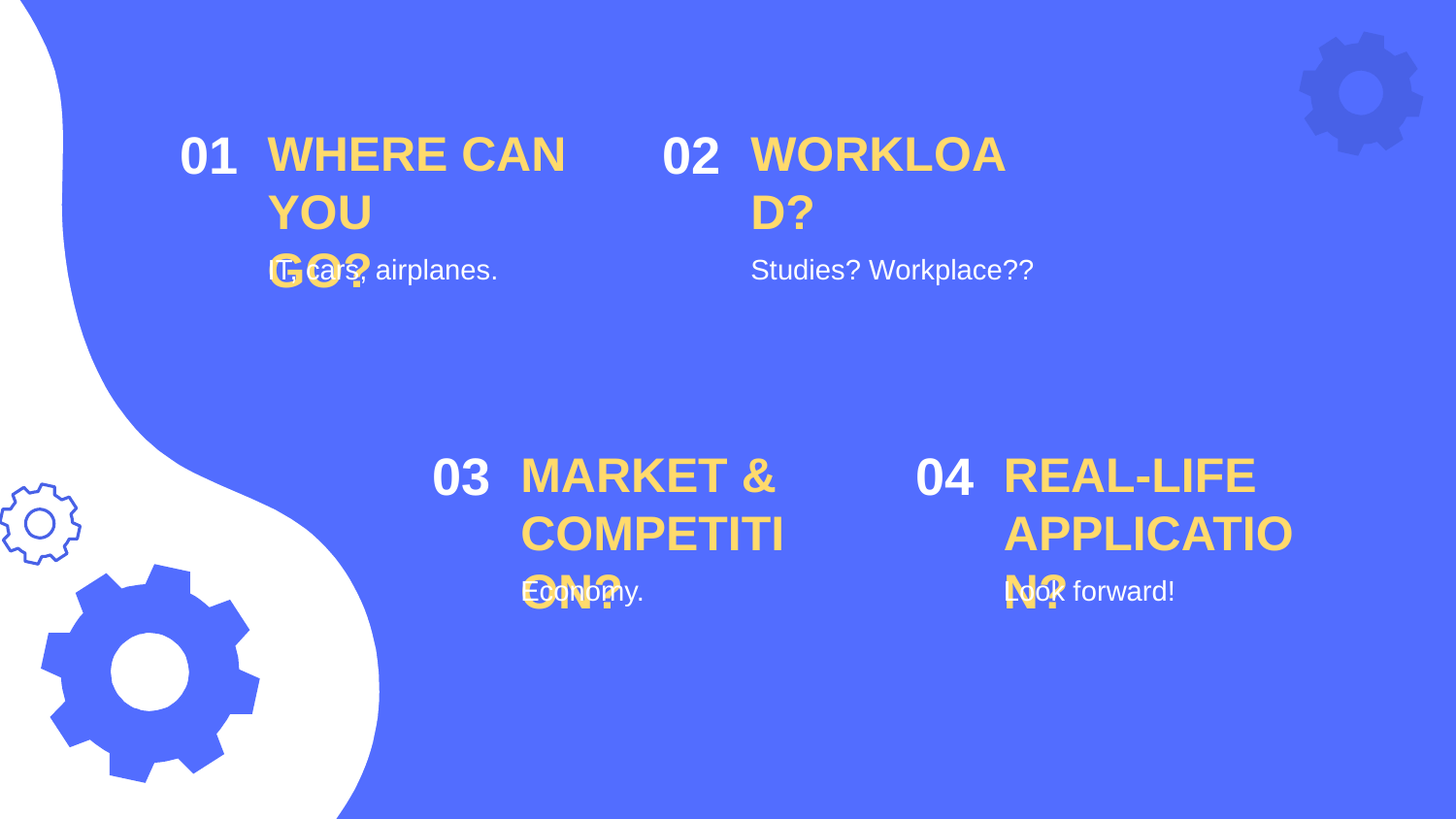

01
02
# WHERE CAN YOU GO?
WORKLOAD?
IT, cars, airplanes.
Studies? Workplace??
03
04
MARKET & COMPETITION?
REAL-LIFE
APPLICATION?
Economy.
Look forward!